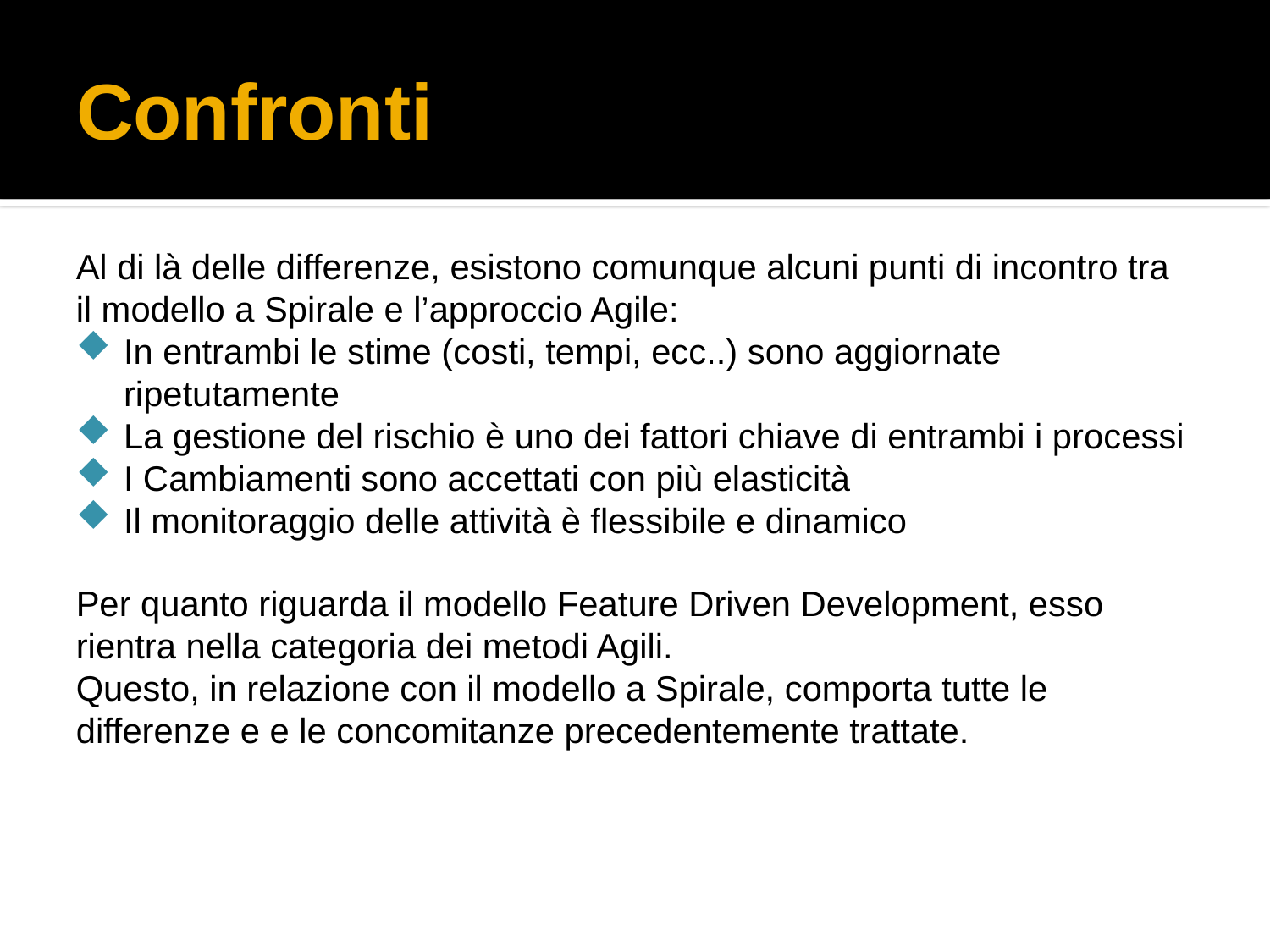

# Confronti
Al di là delle differenze, esistono comunque alcuni punti di incontro tra il modello a Spirale e l’approccio Agile:
In entrambi le stime (costi, tempi, ecc..) sono aggiornate ripetutamente
La gestione del rischio è uno dei fattori chiave di entrambi i processi
I Cambiamenti sono accettati con più elasticità
Il monitoraggio delle attività è flessibile e dinamico
Per quanto riguarda il modello Feature Driven Development, esso rientra nella categoria dei metodi Agili.
Questo, in relazione con il modello a Spirale, comporta tutte le differenze e e le concomitanze precedentemente trattate.